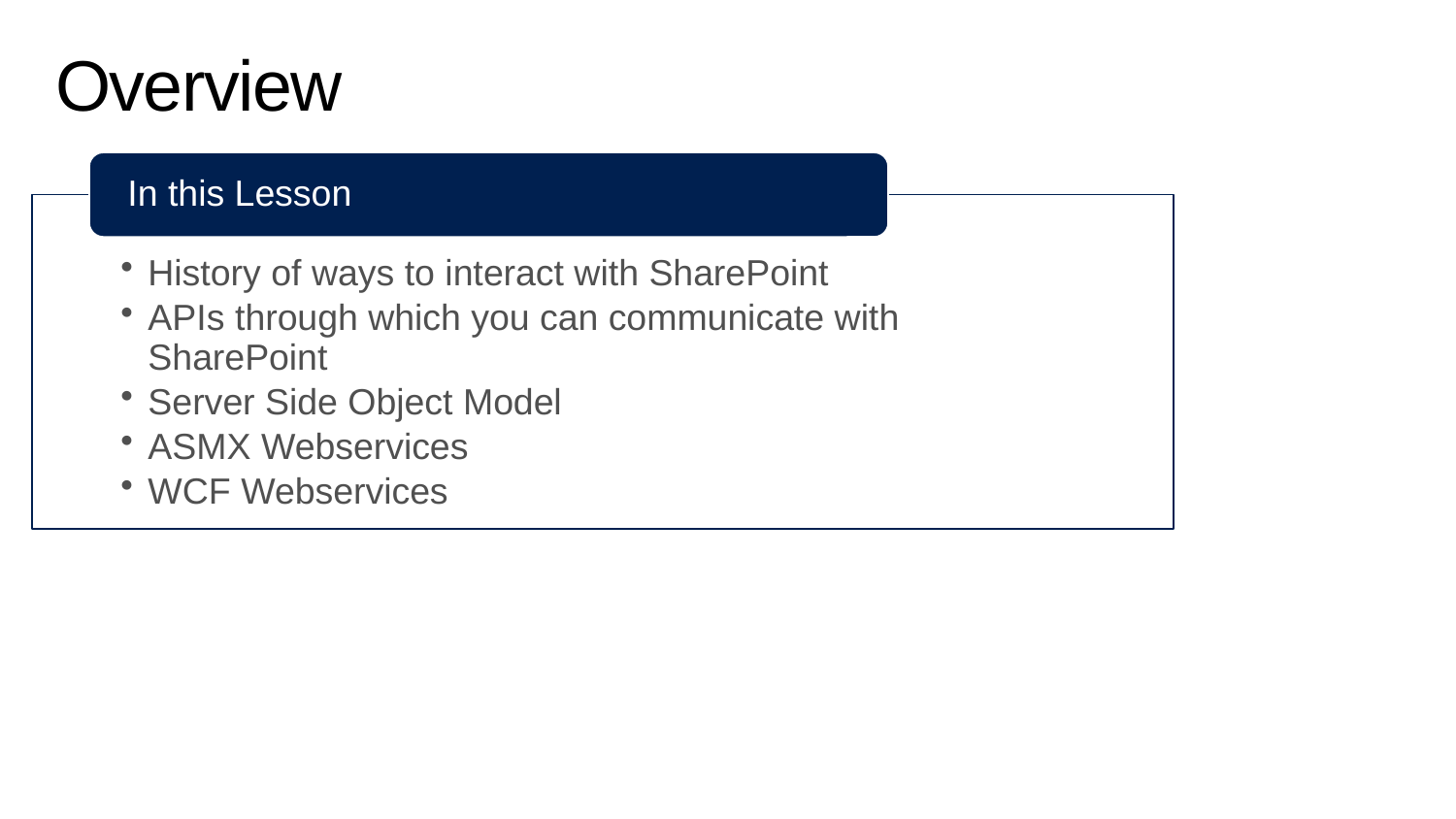

# Overview
History of ways to interact with SharePoint
APIs through which you can communicate with SharePoint
Server Side Object Model
ASMX Webservices
WCF Webservices
In this Lesson